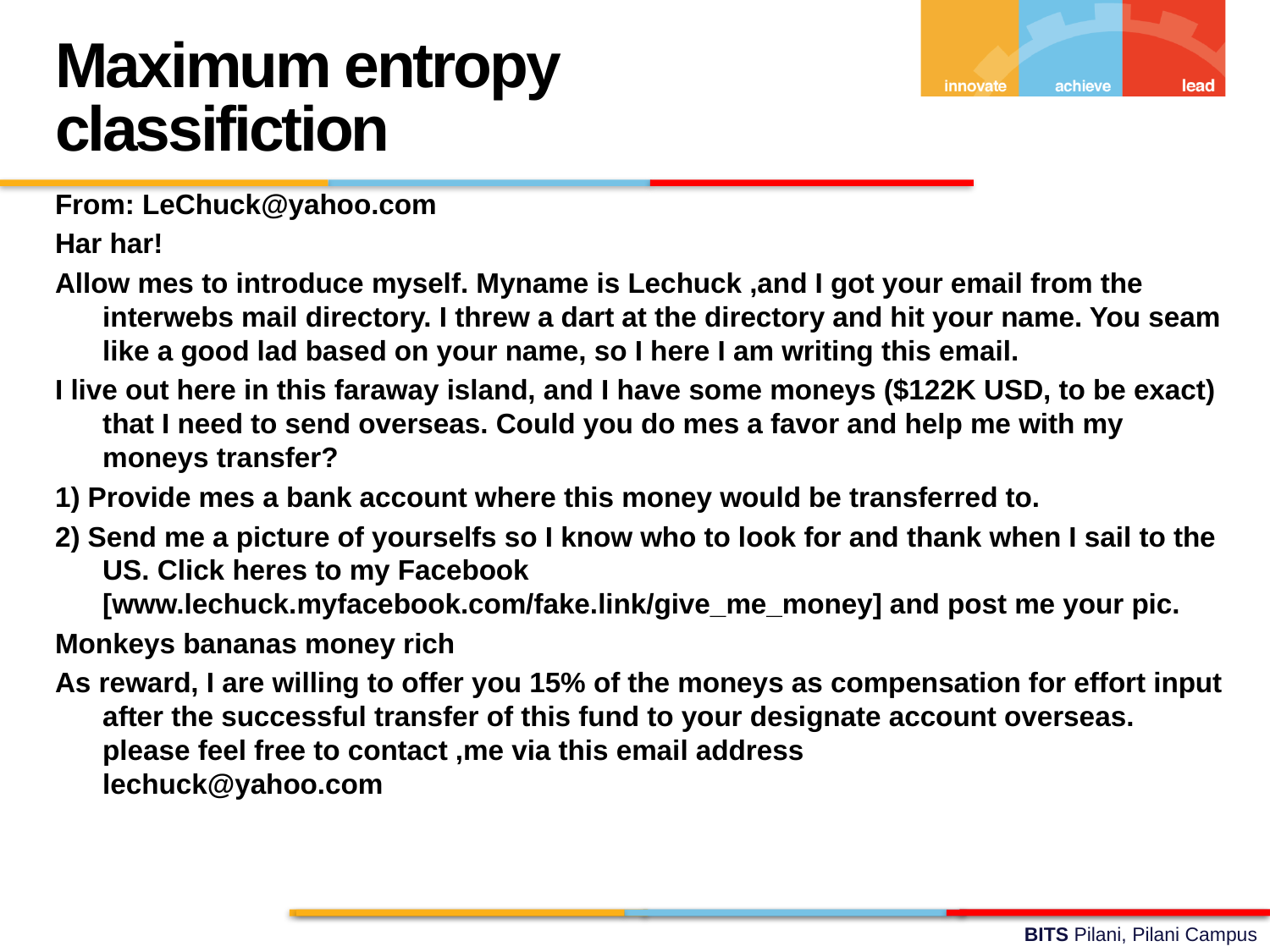

Maximum entropy classifiction
From: LeChuck@yahoo.com
Har har!
Allow mes to introduce myself. Myname is Lechuck ,and I got your email from the interwebs mail directory. I threw a dart at the directory and hit your name. You seam like a good lad based on your name, so I here I am writing this email.
I live out here in this faraway island, and I have some moneys ($122K USD, to be exact) that I need to send overseas. Could you do mes a favor and help me with my moneys transfer?
1) Provide mes a bank account where this money would be transferred to.
2) Send me a picture of yourselfs so I know who to look for and thank when I sail to the US. Click heres to my Facebook [www.lechuck.myfacebook.com/fake.link/give_me_money] and post me your pic.
Monkeys bananas money rich
As reward, I are willing to offer you 15% of the moneys as compensation for effort input after the successful transfer of this fund to your designate account overseas. please feel free to contact ,me via this email address
lechuck@yahoo.com